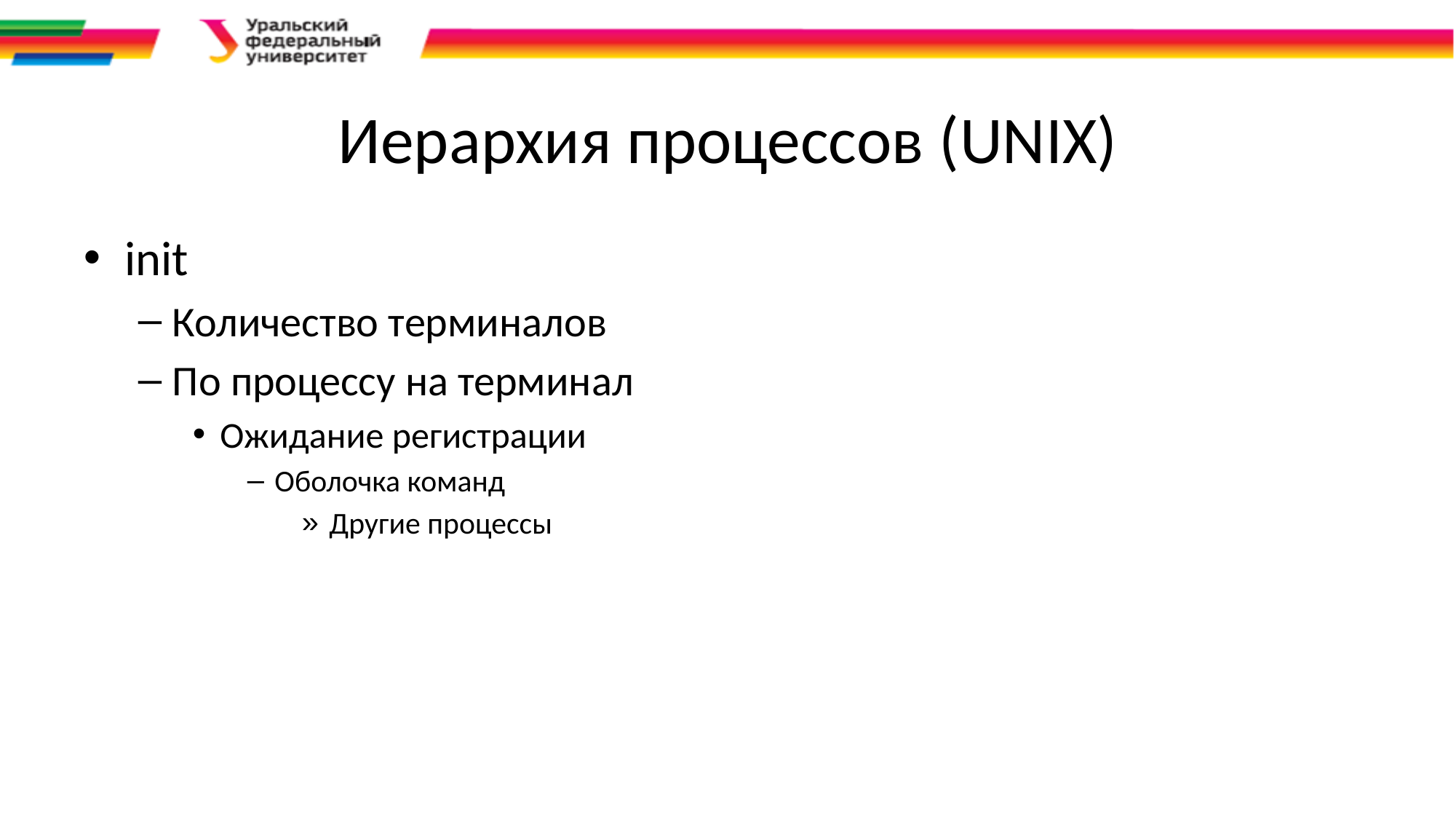

# Иерархия процессов (UNIX)
init
Количество терминалов
По процессу на терминал
Ожидание регистрации
Оболочка команд
Другие процессы